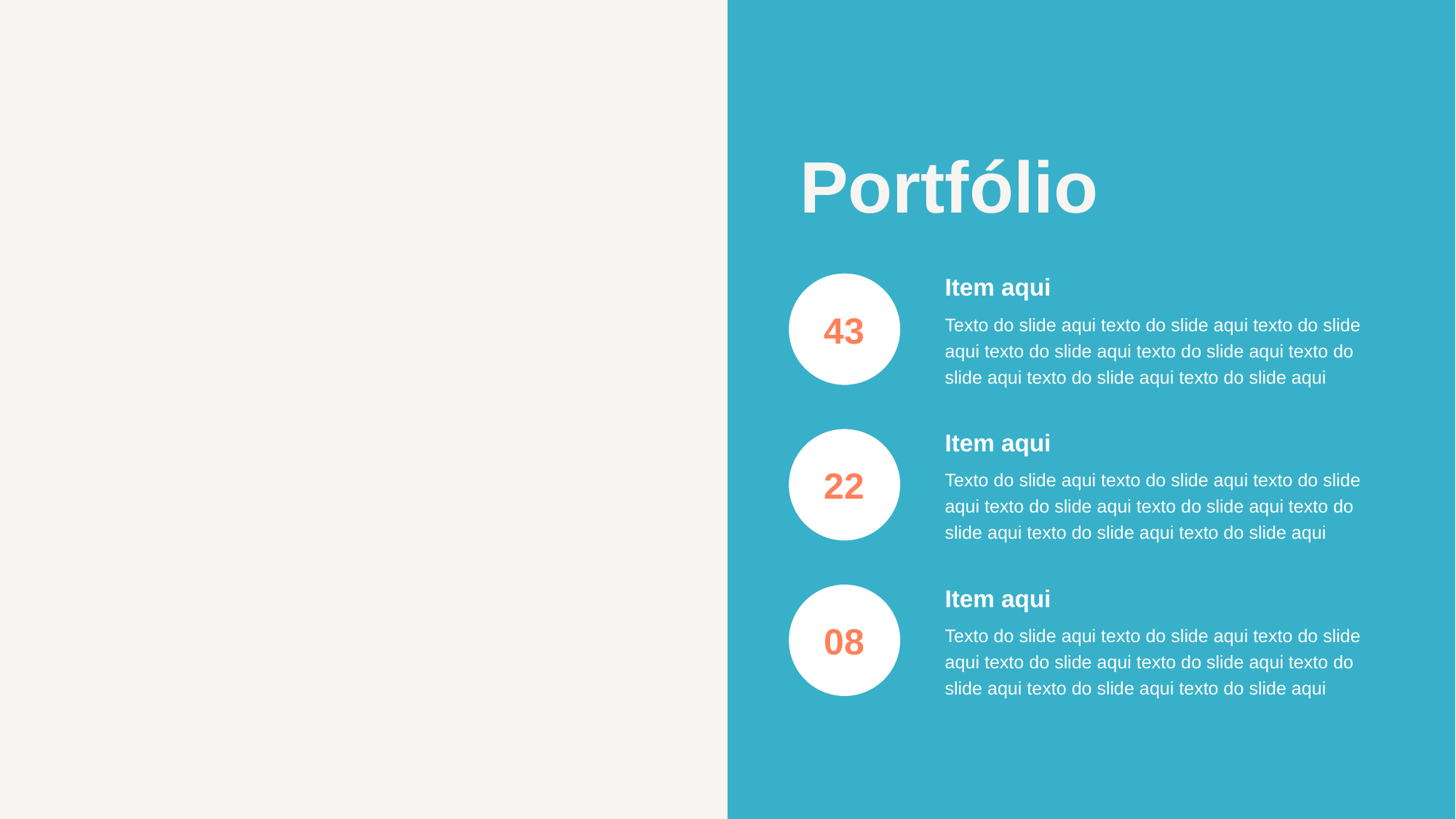

Portfólio
Item aqui
Texto do slide aqui texto do slide aqui texto do slide aqui texto do slide aqui texto do slide aqui texto do slide aqui texto do slide aqui texto do slide aqui
43
Item aqui
Texto do slide aqui texto do slide aqui texto do slide aqui texto do slide aqui texto do slide aqui texto do slide aqui texto do slide aqui texto do slide aqui
22
Item aqui
Texto do slide aqui texto do slide aqui texto do slide aqui texto do slide aqui texto do slide aqui texto do slide aqui texto do slide aqui texto do slide aqui
08